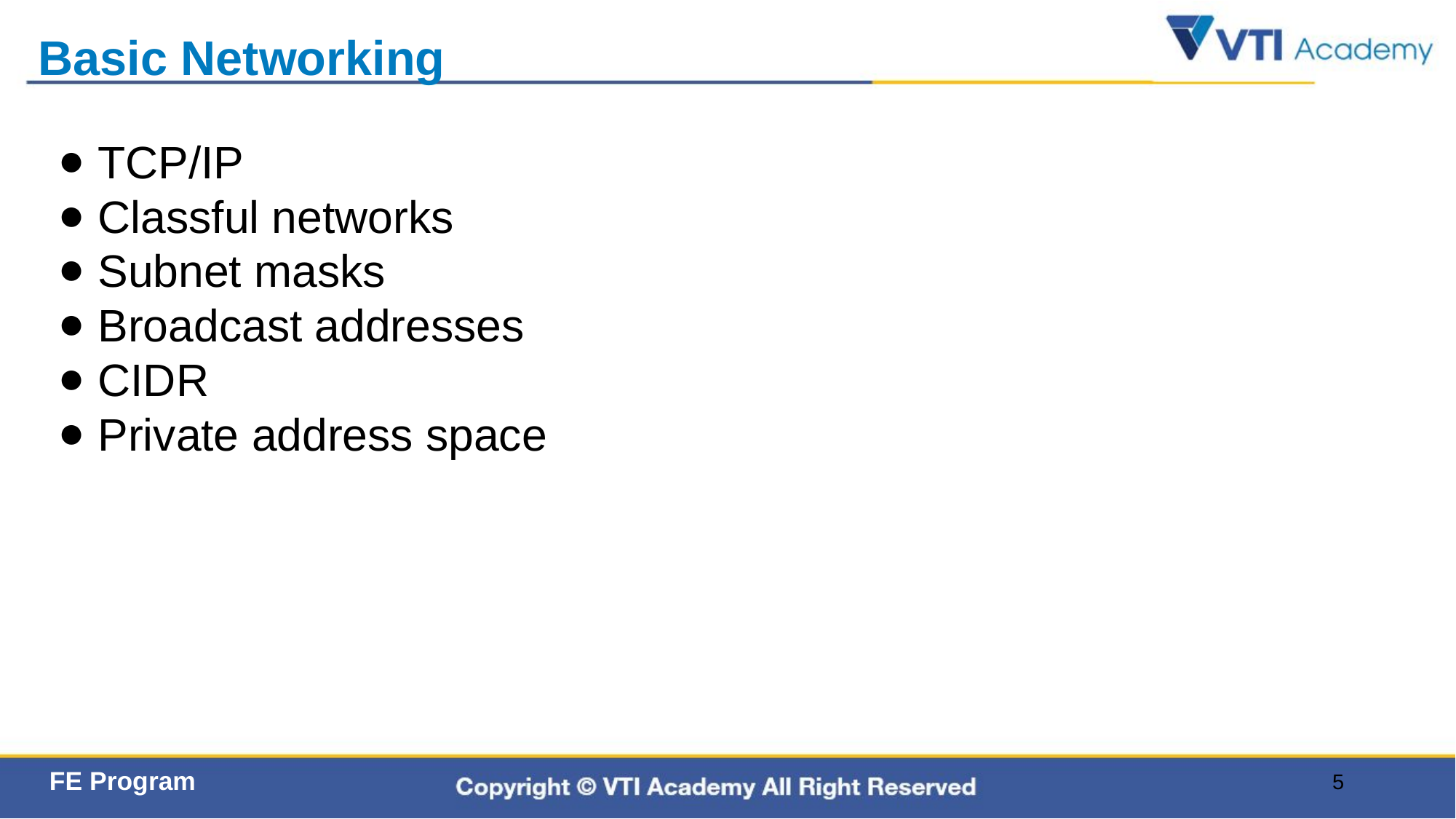

# Basic Networking
TCP/IP
Classful networks
Subnet masks
Broadcast addresses
CIDR
Private address space
5